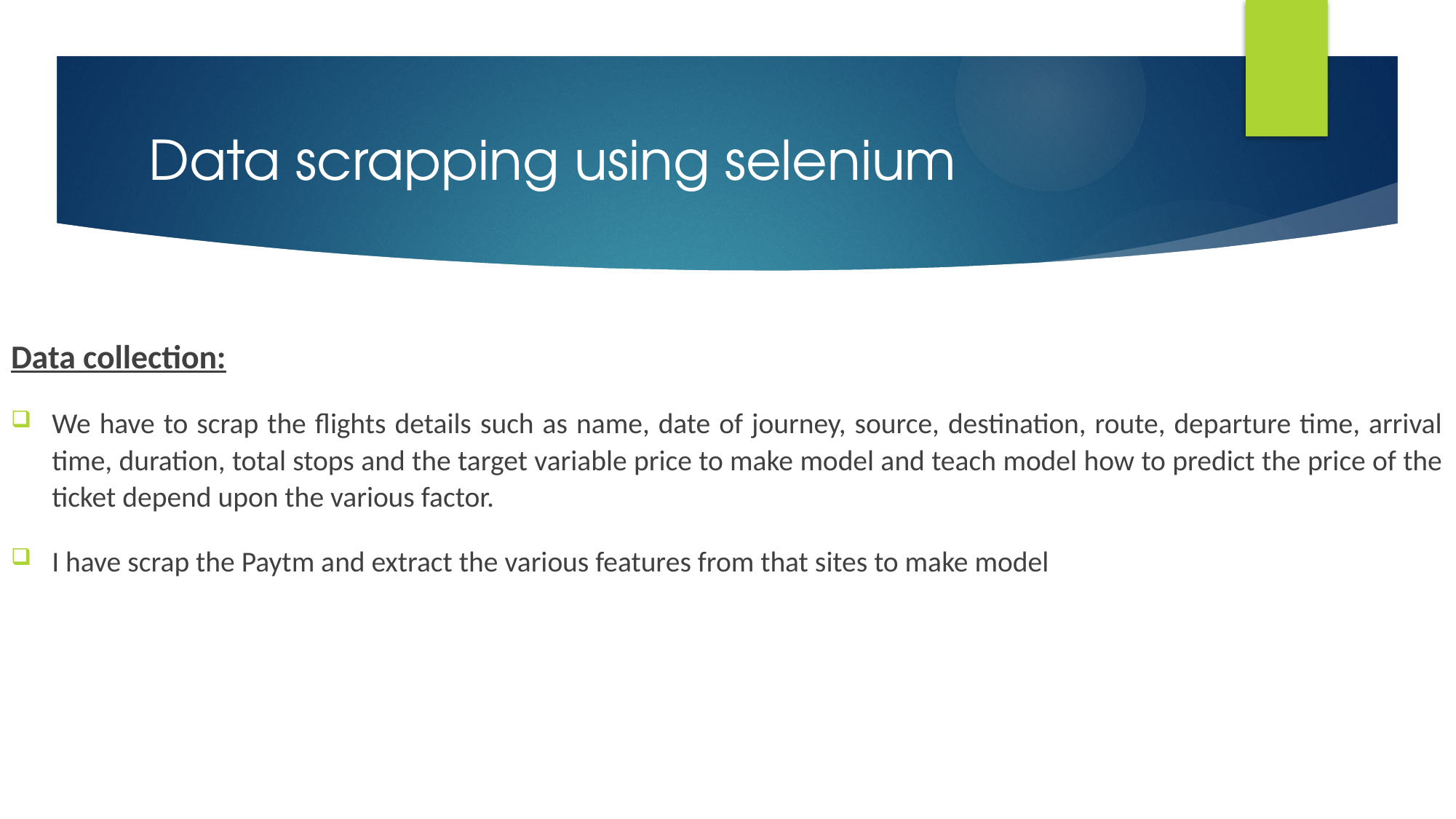

# Data scrapping using selenium
Data collection:
We have to scrap the flights details such as name, date of journey, source, destination, route, departure time, arrival time, duration, total stops and the target variable price to make model and teach model how to predict the price of the ticket depend upon the various factor.
I have scrap the Paytm and extract the various features from that sites to make model